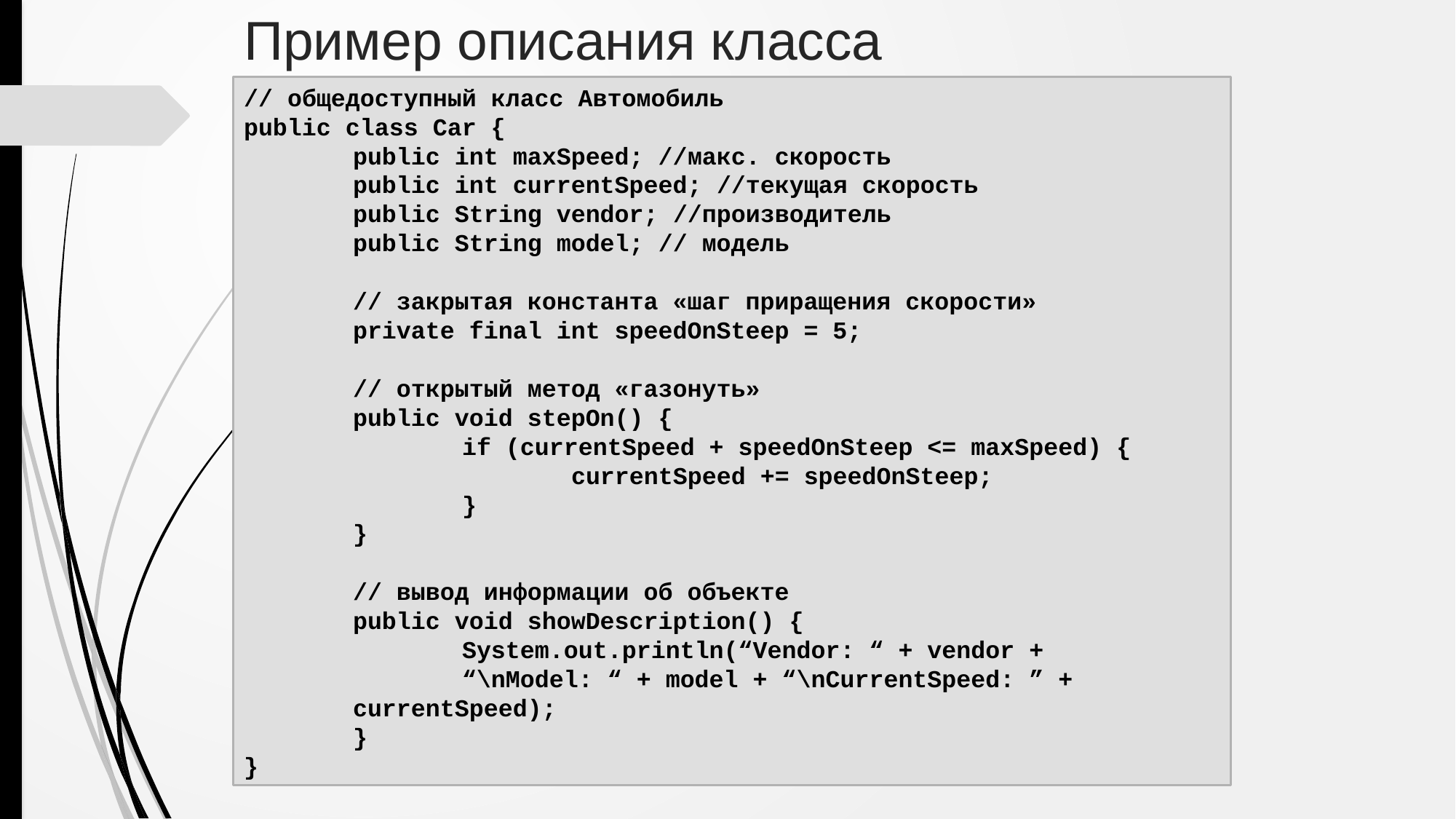

# Пример описания класса
// общедоступный класс Автомобиль
public class Car {
	public int maxSpeed; //макс. скорость
	public int currentSpeed; //текущая скорость
	public String vendor; //производитель
	public String model; // модель

	// закрытая константа «шаг приращения скорости»
	private final int speedOnSteep = 5;

	// открытый метод «газонуть»
	public void stepOn() {
		if (currentSpeed + speedOnSteep <= maxSpeed) {
			currentSpeed += speedOnSteep;
		}
	}

	// вывод информации об объекте
	public void showDescription() {
		System.out.println(“Vendor: “ + vendor +
		“\nModel: “ + model + “\nCurrentSpeed: ” + 		currentSpeed);
	}
}